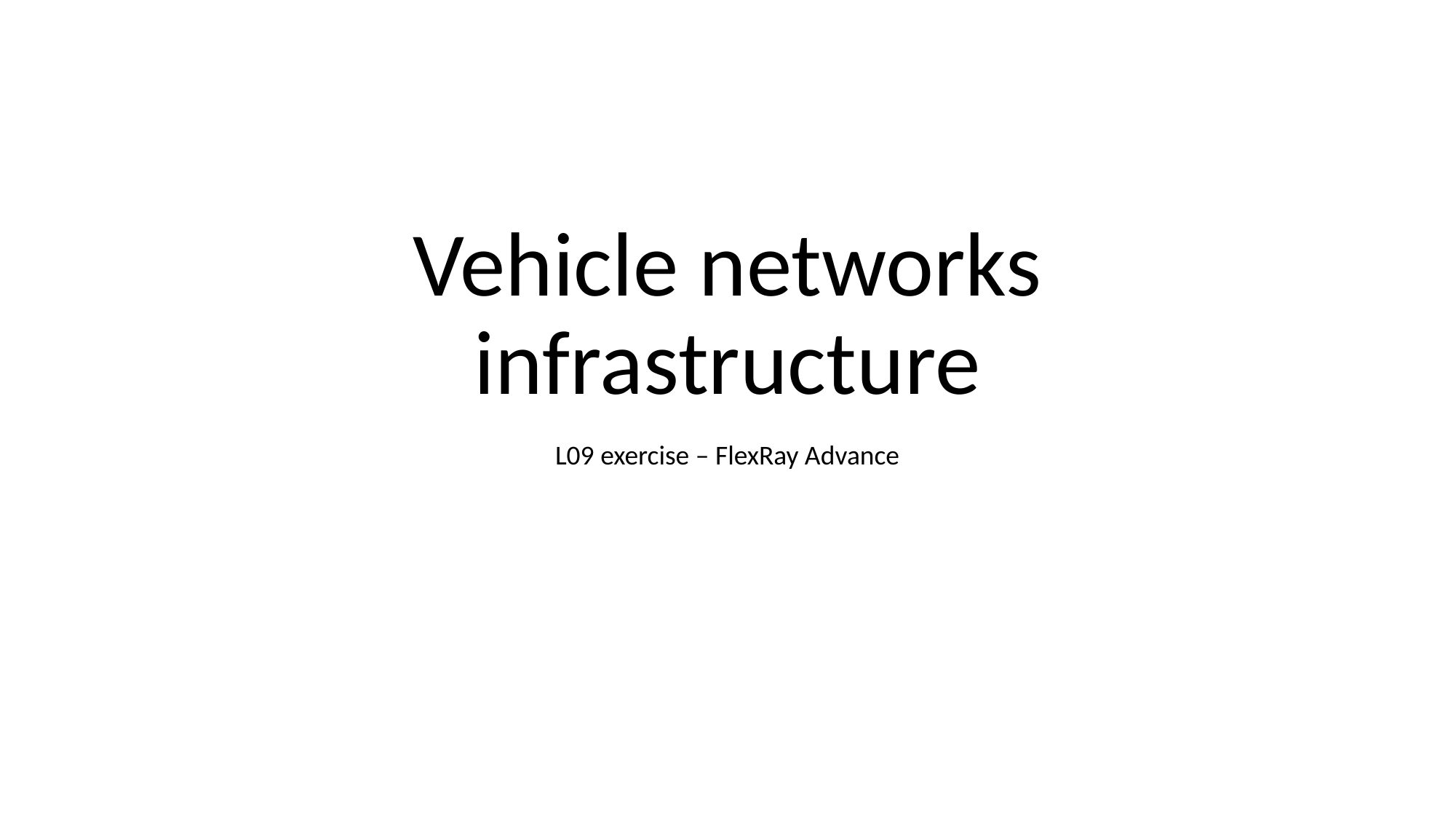

# Vehicle networks infrastructure
L09 exercise – FlexRay Advance